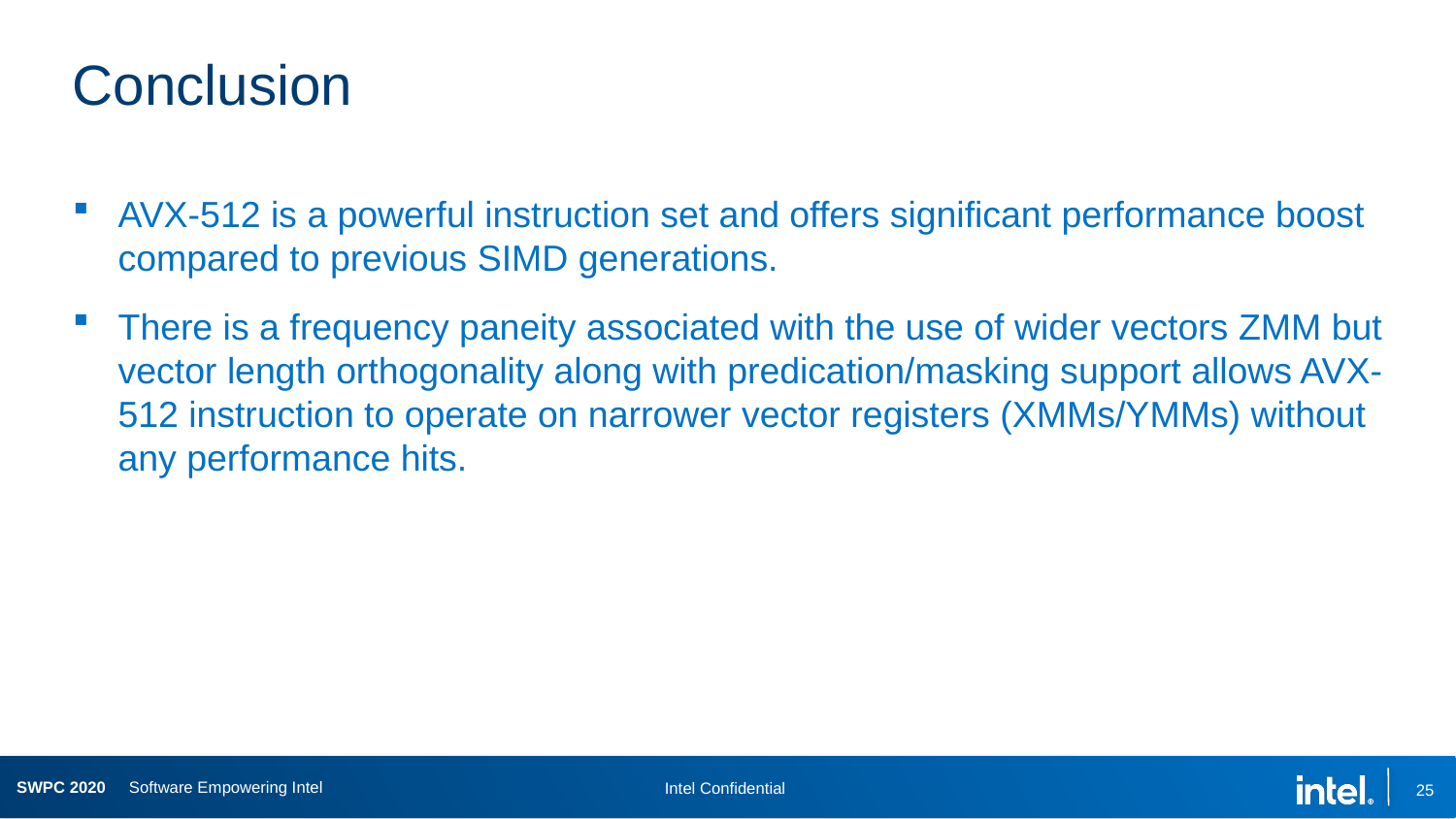

# Conclusion
AVX-512 is a powerful instruction set and offers significant performance boost compared to previous SIMD generations.
There is a frequency paneity associated with the use of wider vectors ZMM but vector length orthogonality along with predication/masking support allows AVX-512 instruction to operate on narrower vector registers (XMMs/YMMs) without any performance hits.

25